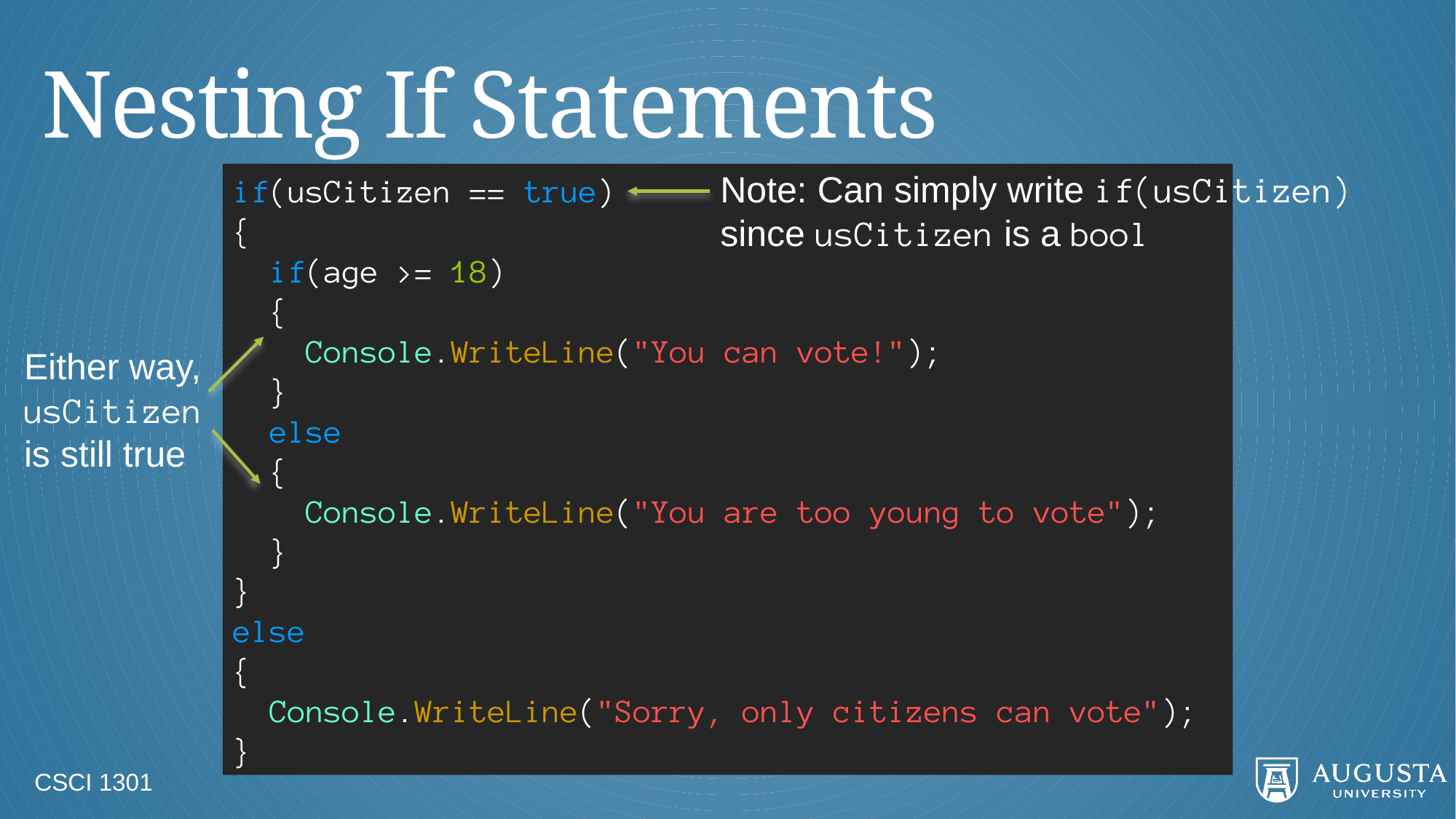

# Nesting If Statements
Note: Can simply write if(usCitizen) since usCitizen is a bool
if(usCitizen == true)
{
  if(age >= 18)
  {
    Console.WriteLine("You can vote!");
  }
  else
  {
    Console.WriteLine("You are too young to vote");
  }
}
else
{
  Console.WriteLine("Sorry, only citizens can vote");
}
Either way, usCitizen is still true
CSCI 1301